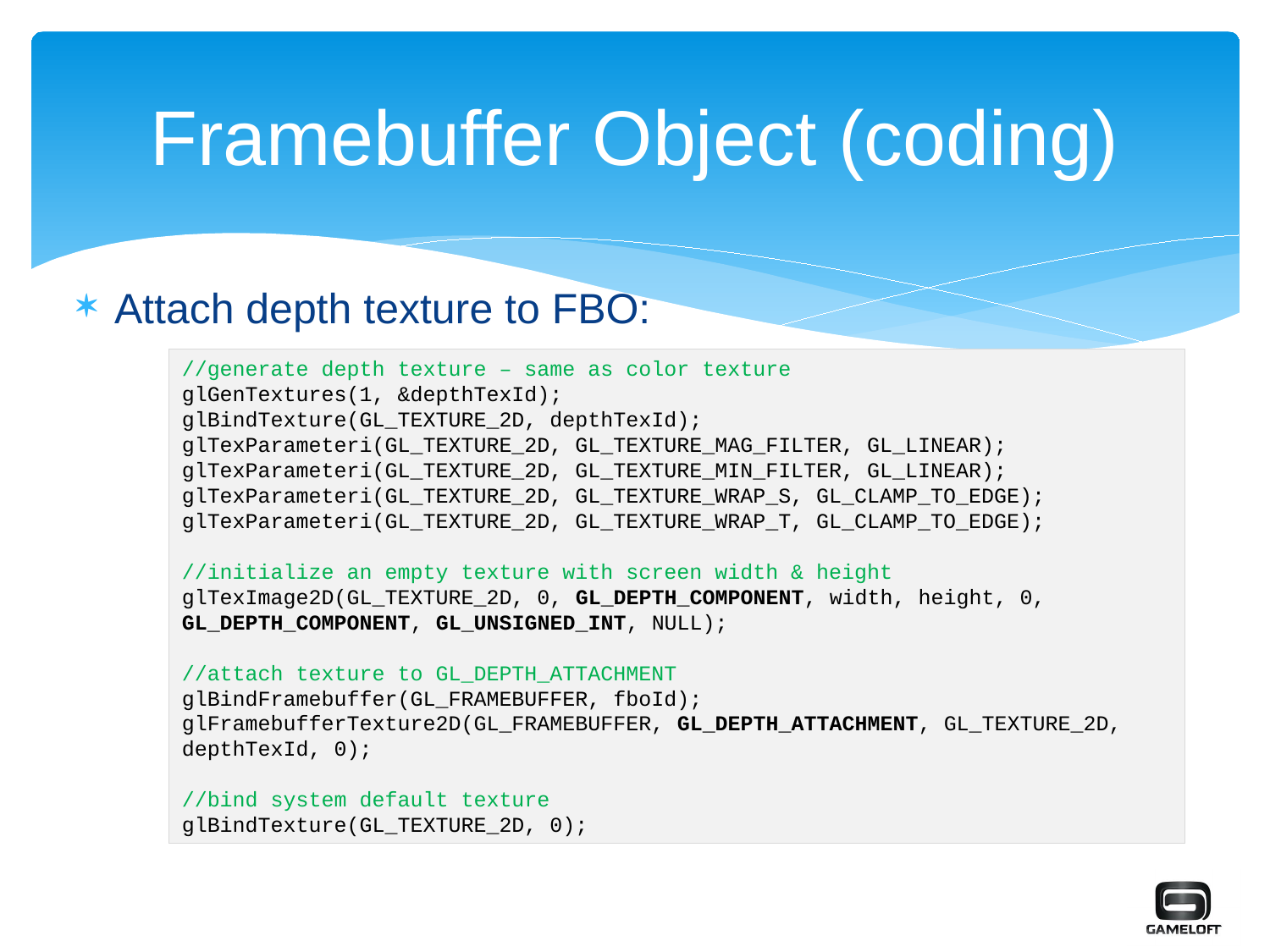

# Framebuffer Object (coding)
Attach depth texture to FBO:
//generate depth texture – same as color texture
glGenTextures(1, &depthTexId);
glBindTexture(GL_TEXTURE_2D, depthTexId);
glTexParameteri(GL_TEXTURE_2D, GL_TEXTURE_MAG_FILTER, GL_LINEAR);
glTexParameteri(GL_TEXTURE_2D, GL_TEXTURE_MIN_FILTER, GL_LINEAR);
glTexParameteri(GL_TEXTURE_2D, GL_TEXTURE_WRAP_S, GL_CLAMP_TO_EDGE);
glTexParameteri(GL_TEXTURE_2D, GL_TEXTURE_WRAP_T, GL_CLAMP_TO_EDGE);

//initialize an empty texture with screen width & height
glTexImage2D(GL_TEXTURE_2D, 0, GL_DEPTH_COMPONENT, width, height, 0, GL_DEPTH_COMPONENT, GL_UNSIGNED_INT, NULL);

//attach texture to GL_DEPTH_ATTACHMENT
glBindFramebuffer(GL_FRAMEBUFFER, fboId);
glFramebufferTexture2D(GL_FRAMEBUFFER, GL_DEPTH_ATTACHMENT, GL_TEXTURE_2D, depthTexId, 0);

//bind system default texture
glBindTexture(GL_TEXTURE_2D, 0);